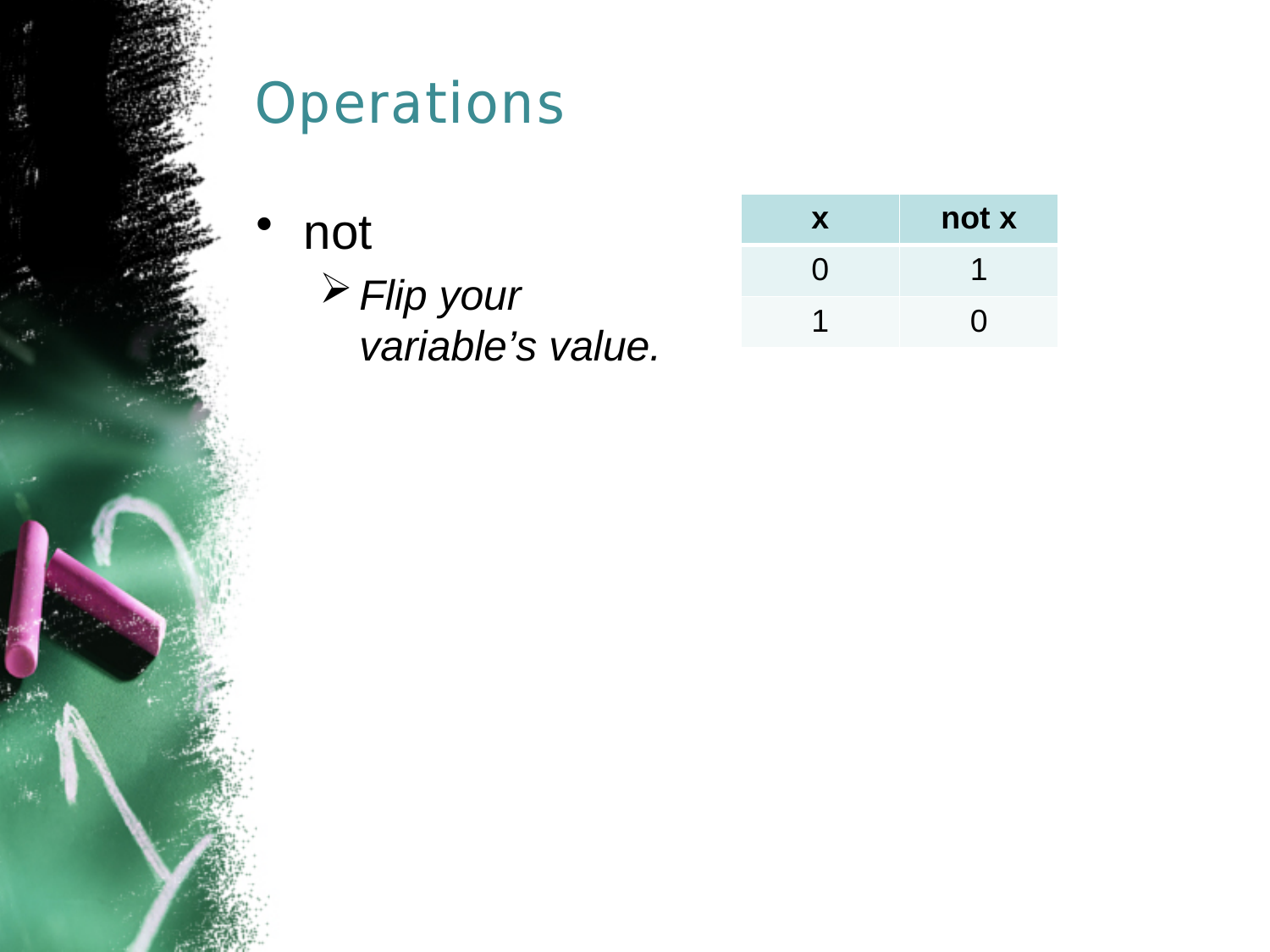

# Operations
not
Flip your variable’s value.
| x | not x |
| --- | --- |
| 0 | 1 |
| 1 | 0 |